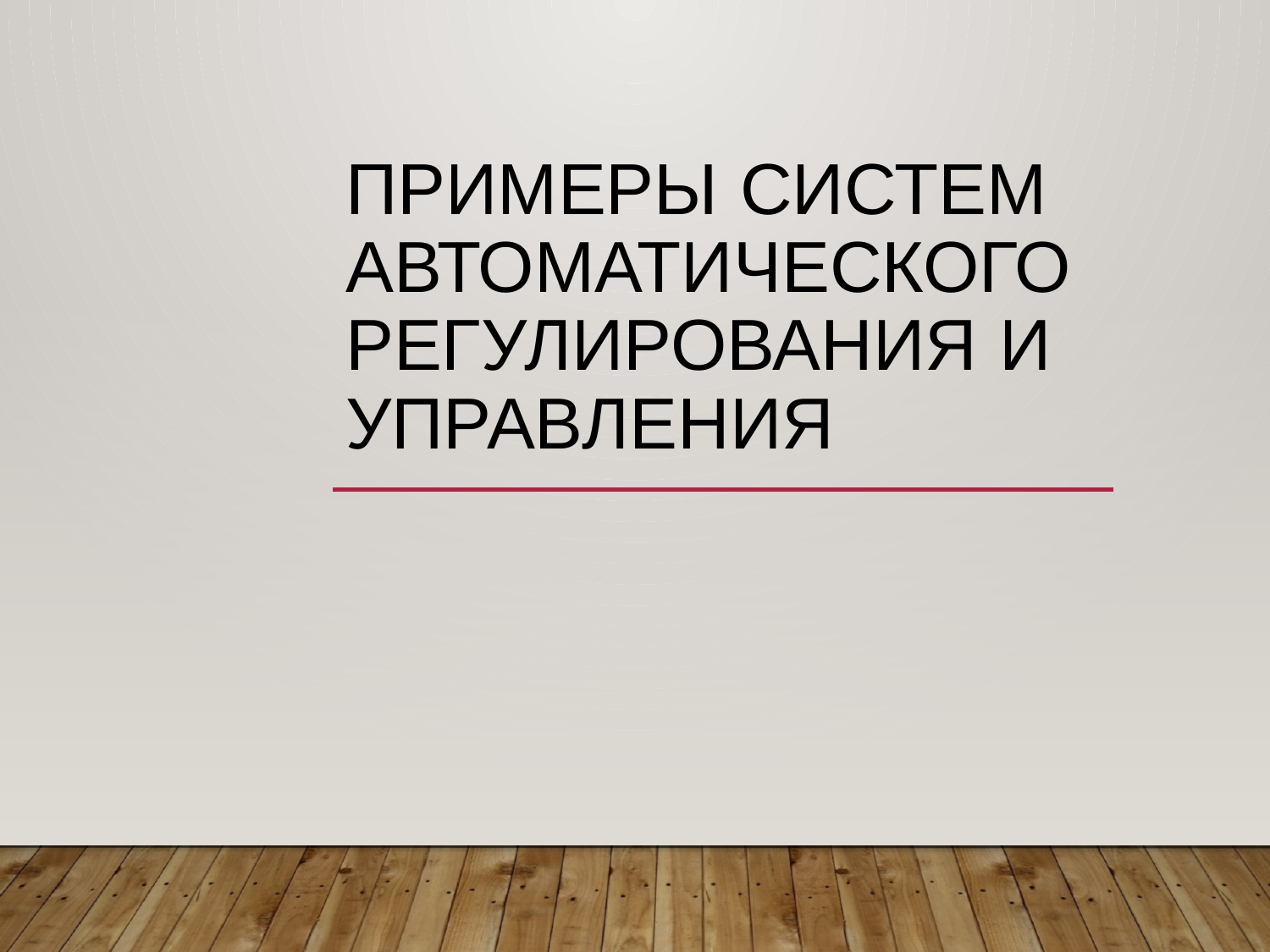

# Примеры систем автоматического регулирования и управления